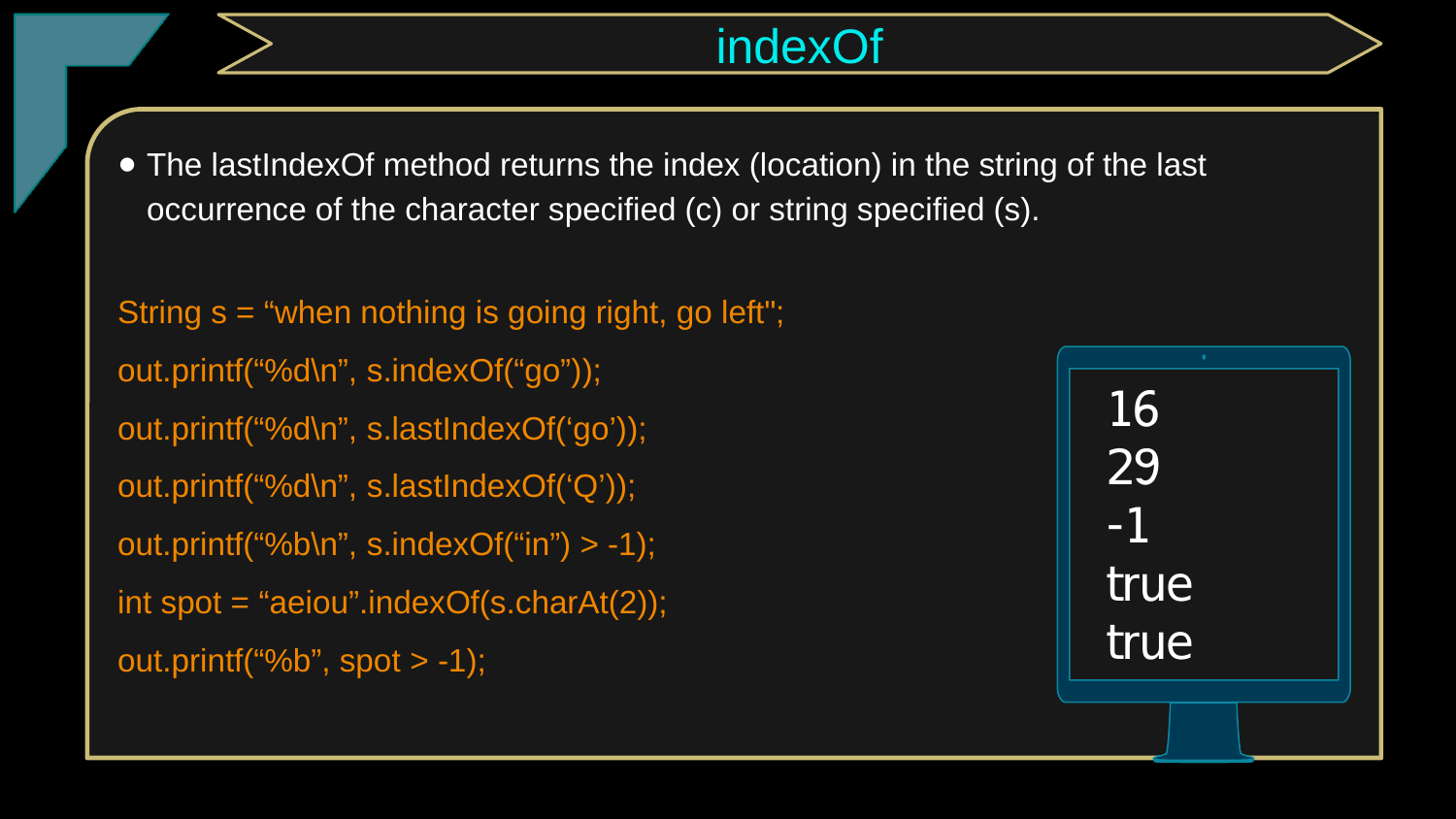

indexOf
The lastIndexOf method returns the index (location) in the string of the last occurrence of the character specified (c) or string specified (s).

String s = “when nothing is going right, go left";
out.printf(“%d\n”, s.indexOf(“go”));
out.printf(“%d\n”, s.lastIndexOf(‘go’));
out.printf(“%d\n”, s.lastIndexOf(‘Q’));
out.printf(“%b\n”, s.indexOf(“in”) > -1);
int spot = “aeiou”.indexOf(s.charAt(2));
out.printf(“%b”, spot > -1);

16
29
-1
true
true